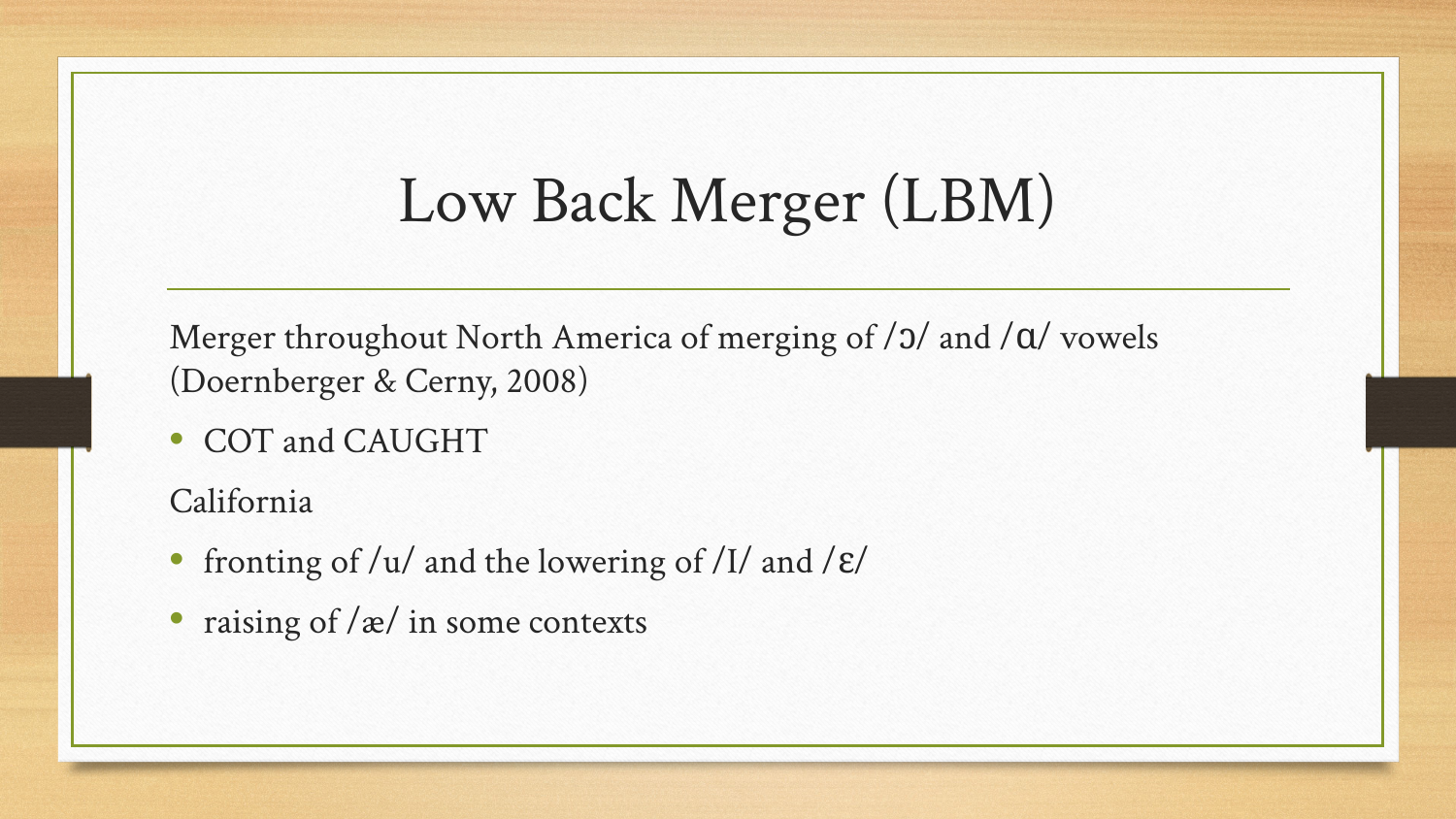

# Low Back Merger (LBM)
Merger throughout North America of merging of /ɔ/ and /ɑ/ vowels (Doernberger & Cerny, 2008)
COT and CAUGHT
California
fronting of /u/ and the lowering of /I/ and /ɛ/
raising of /æ/ in some contexts